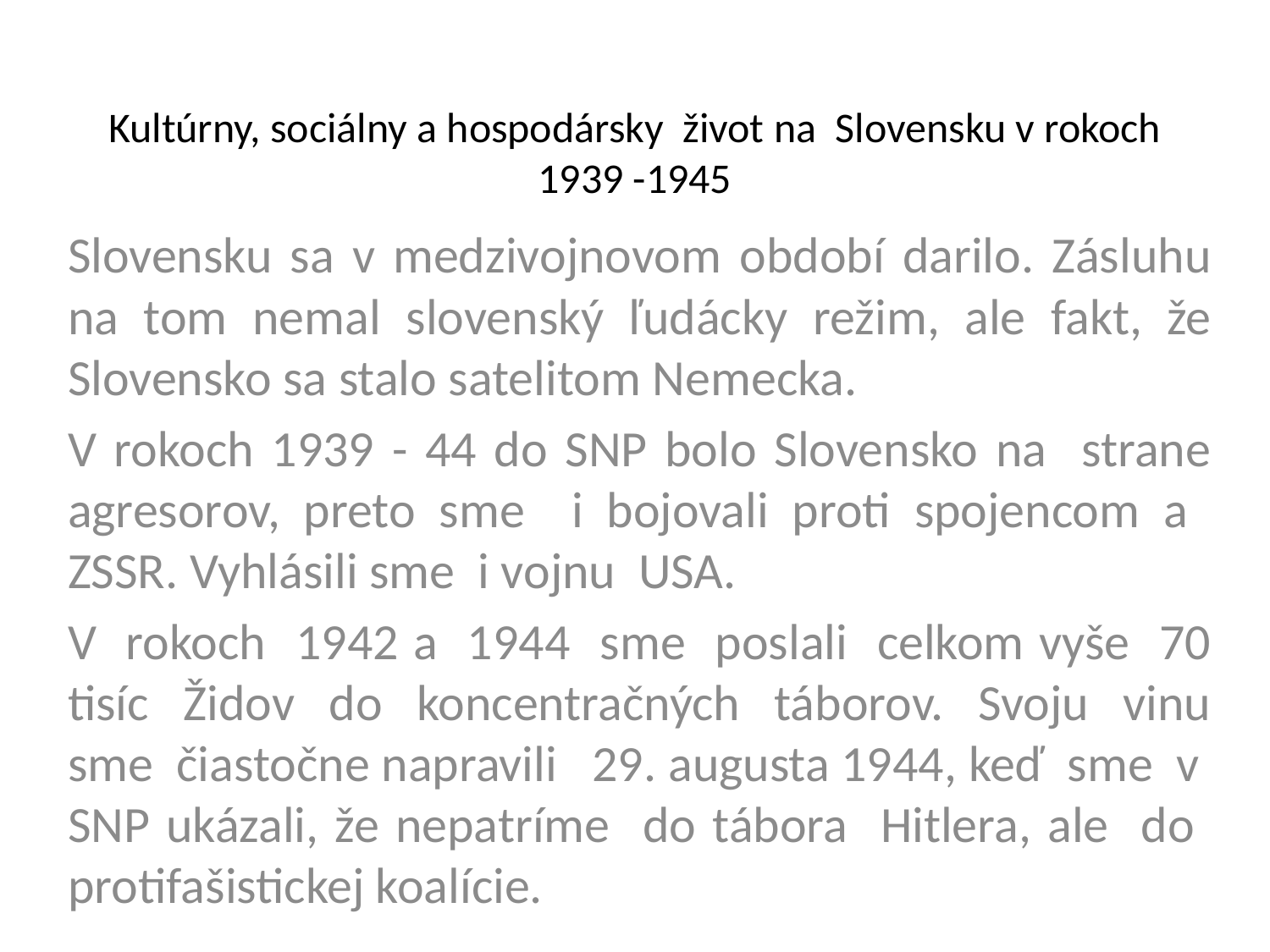

# Kultúrny, sociálny a hospodársky  život na  Slovensku v rokoch 1939 -1945
Slovensku sa v medzivojnovom období darilo. Zásluhu na tom nemal slovenský ľudácky režim, ale fakt, že Slovensko sa stalo satelitom Nemecka.
V rokoch 1939 - 44 do SNP bolo Slovensko na  strane agresorov, preto sme  i bojovali proti spojencom a  ZSSR. Vyhlásili sme  i vojnu  USA.
V  rokoch  1942 a  1944  sme  poslali  celkom vyše  70 tisíc  Židov  do  koncentračných  táborov.  Svoju  vinu sme  čiastočne napravili   29. augusta 1944, keď  sme  v  SNP ukázali, že nepatríme  do tábora  Hitlera, ale  do  protifašistickej koalície.